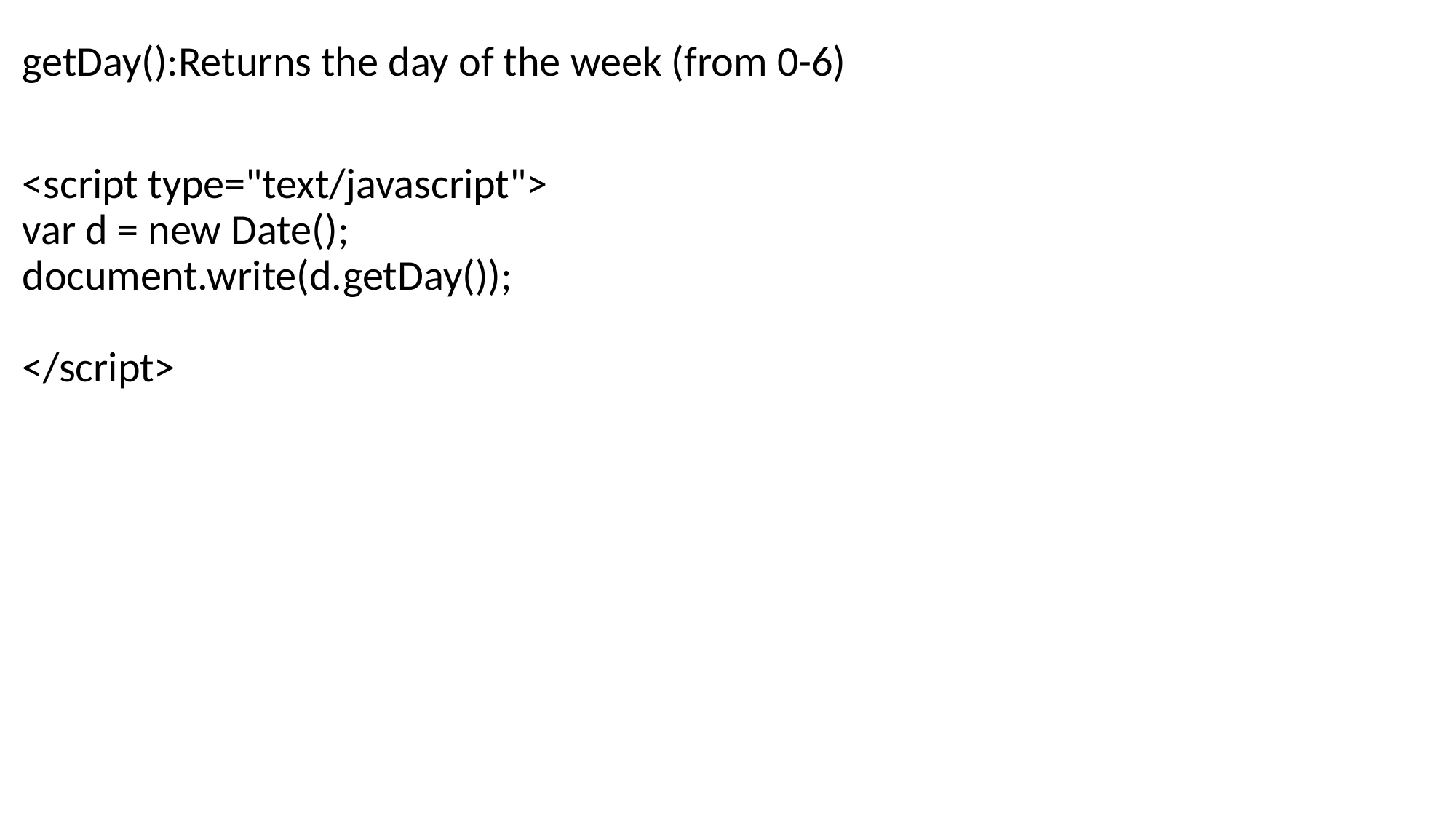

getDay():Returns the day of the week (from 0-6)

<script type="text/javascript">
var d = new Date();
document.write(d.getDay());
</script>